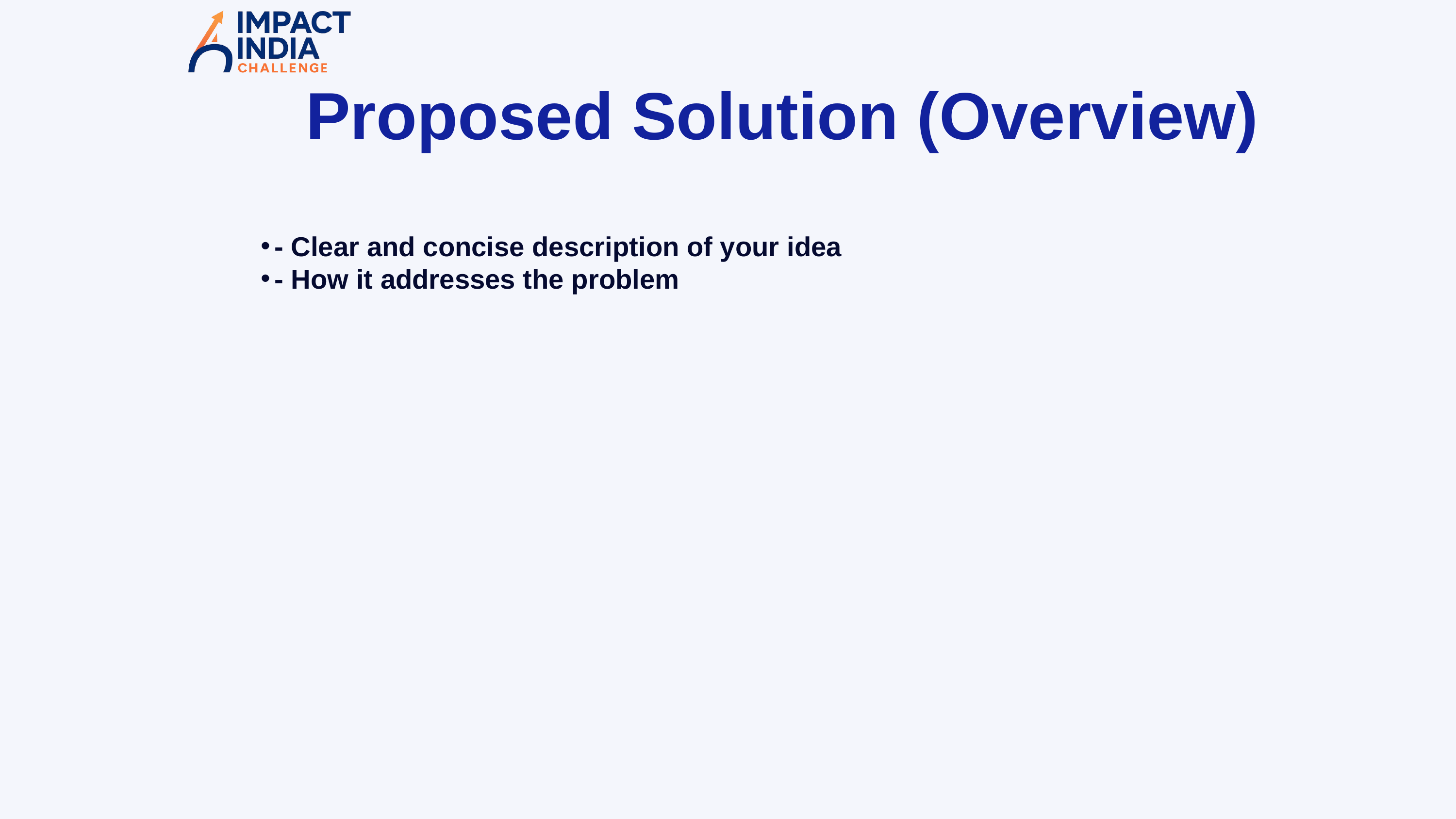

Proposed Solution (Overview)

- Clear and concise description of your idea
- How it addresses the problem